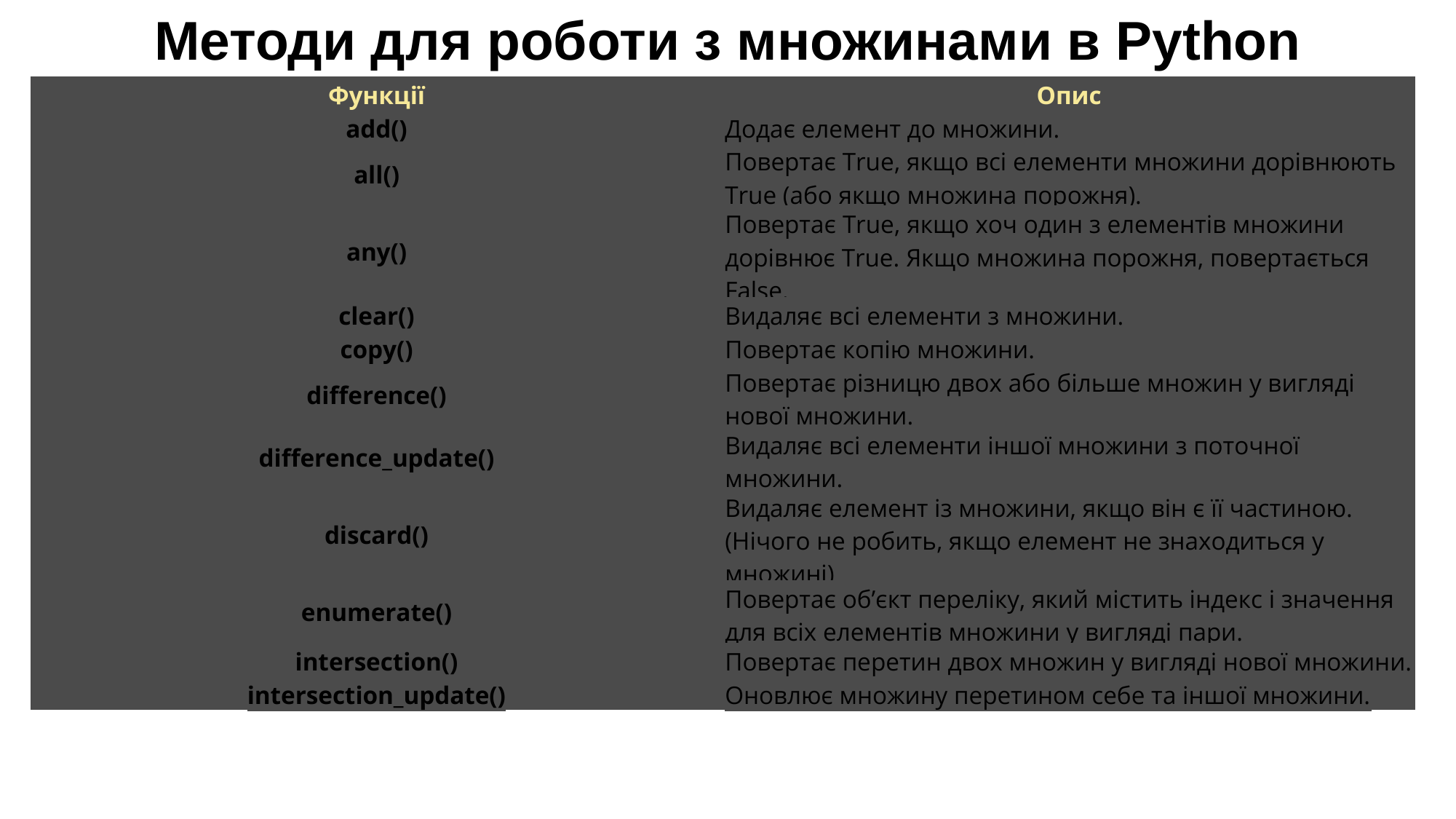

Методи для роботи з множинами в Python

| Функції | Опис |
| --- | --- |
| add() | Додає елемент до множини. |
| all() | Повертає True, якщо всі елементи множини дорівнюють True (або якщо множина порожня). |
| any() | Повертає True, якщо хоч один з елементів множини дорівнює True. Якщо множина порожня, повертається False. |
| clear() | Видаляє всі елементи з множини. |
| copy() | Повертає копію множини. |
| difference() | Повертає різницю двох або більше множин у вигляді нової множини. |
| difference\_update() | Видаляє всі елементи іншої множини з поточної множини. |
| discard() | Видаляє елемент із множини, якщо він є її частиною. (Нічого не робить, якщо елемент не знаходиться у множині) |
| enumerate() | Повертає об’єкт переліку, який містить індекс і значення для всіх елементів множини у вигляді пари. |
| intersection() | Повертає перетин двох множин у вигляді нової множини. |
| intersection\_update() | Оновлює множину перетином себе та іншої множини. |